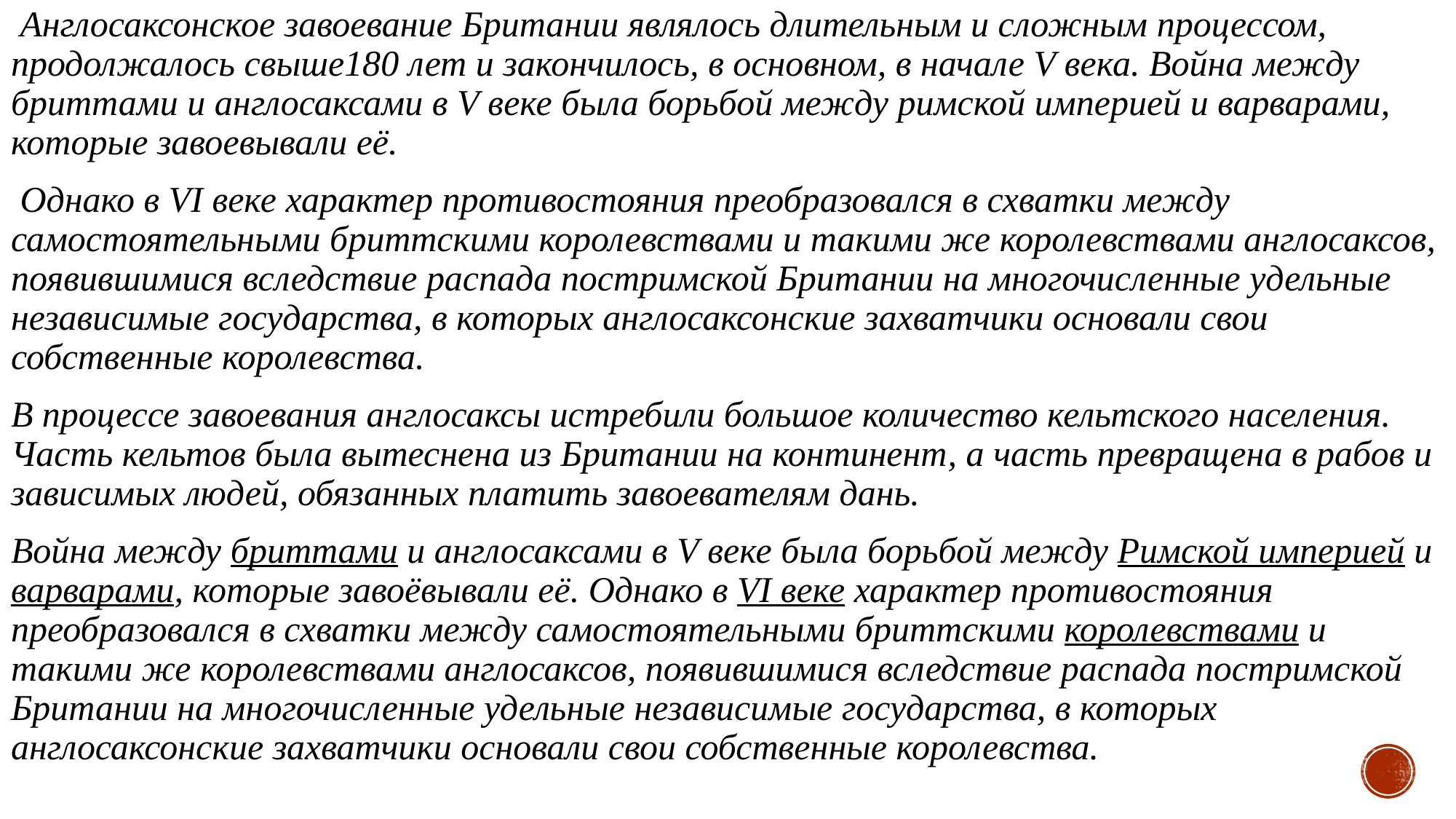

Англосаксонское завоевание Британии являлось длительным и сложным процессом, продолжалось свыше180 лет и закончилось, в основном, в начале V века. Война между бриттами и англосаксами в V веке была борьбой между римской империей и варварами, которые завоевывали её.
 Однако в VI веке характер противостояния преобразовался в схватки между самостоятельными бриттскими королевствами и такими же королевствами англосаксов, появившимися вследствие распада постримской Британии на многочисленные удельные независимые государства, в которых англосаксонские захватчики основали свои собственные королевства.
В процессе завоевания англосаксы истребили большое количество кельтского населения. Часть кельтов была вытеснена из Британии на континент, а часть превращена в рабов и зависимых людей, обязанных платить завоевателям дань.
Война между бриттами и англосаксами в V веке была борьбой между Римской империей и варварами, которые завоёвывали её. Однако в VI веке характер противостояния преобразовался в схватки между самостоятельными бриттскими королевствами и такими же королевствами англосаксов, появившимися вследствие распада постримской Британии на многочисленные удельные независимые государства, в которых англосаксонские захватчики основали свои собственные королевства.